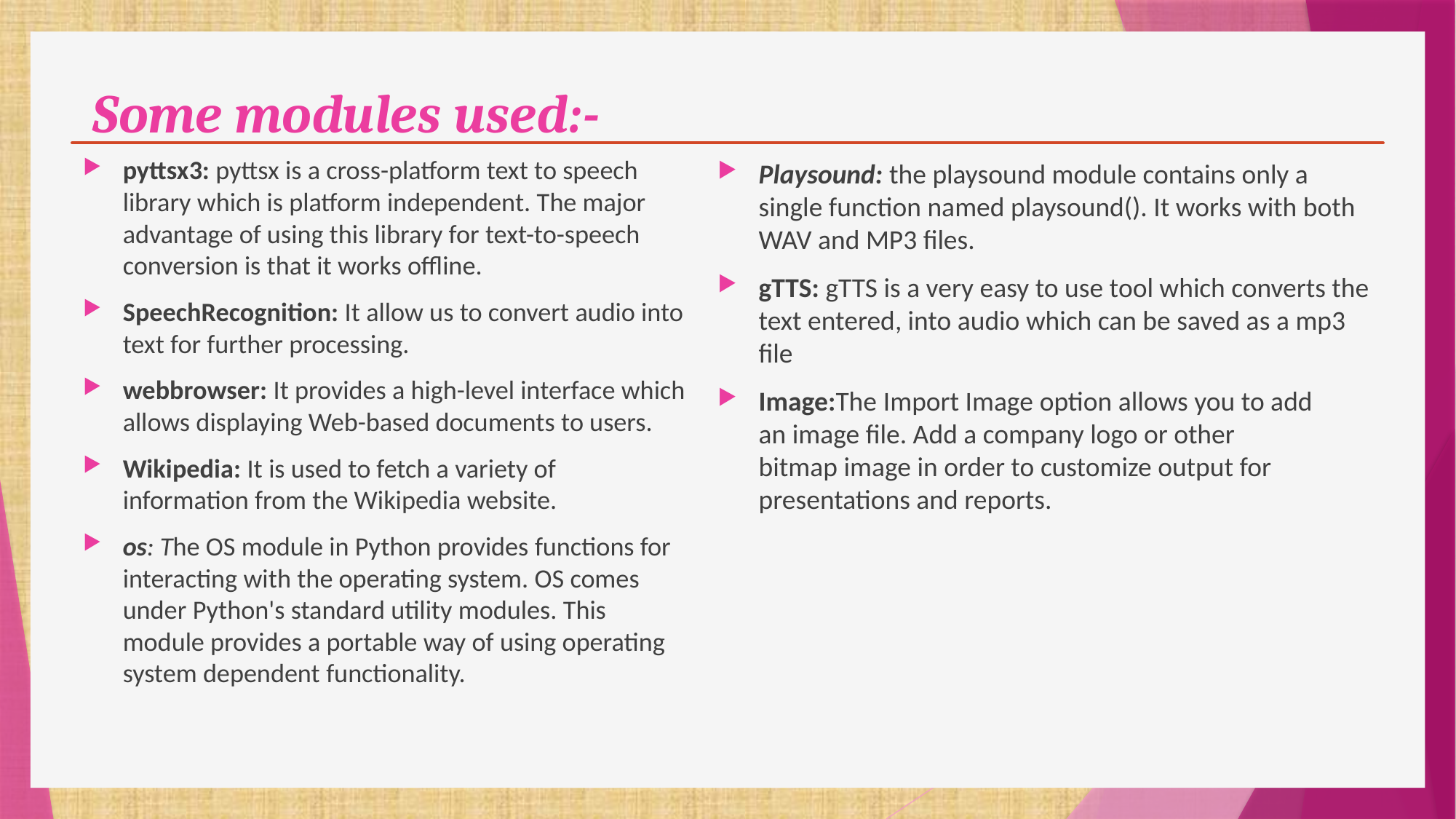

# Some modules used:-
pyttsx3: pyttsx is a cross-platform text to speech library which is platform independent. The major advantage of using this library for text-to-speech conversion is that it works offline.
SpeechRecognition: It allow us to convert audio into text for further processing.
webbrowser: It provides a high-level interface which allows displaying Web-based documents to users.
Wikipedia: It is used to fetch a variety of information from the Wikipedia website.
os: The OS module in Python provides functions for interacting with the operating system. OS comes under Python's standard utility modules. This module provides a portable way of using operating system dependent functionality.

Playsound: the playsound module contains only a single function named playsound(). It works with both WAV and MP3 files.
gTTS: gTTS is a very easy to use tool which converts the text entered, into audio which can be saved as a mp3 file
Image:The Import Image option allows you to add an image file. Add a company logo or other bitmap image in order to customize output for presentations and reports.